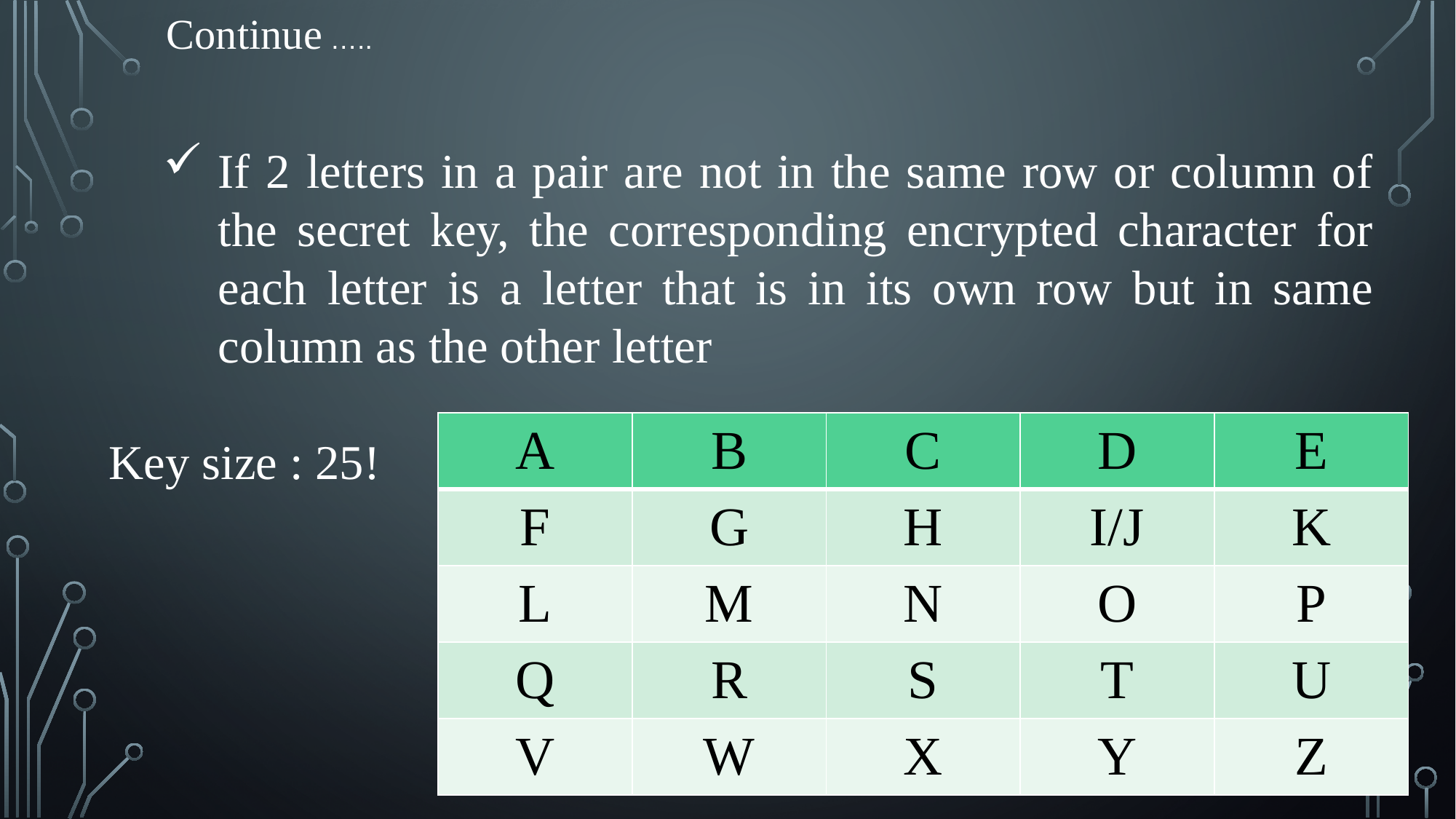

Continue …..
If 2 letters in a pair are not in the same row or column of the secret key, the corresponding encrypted character for each letter is a letter that is in its own row but in same column as the other letter

Key size : 25!
| A | B | C | D | E |
| --- | --- | --- | --- | --- |
| F | G | H | I/J | K |
| L | M | N | O | P |
| Q | R | S | T | U |
| V | W | X | Y | Z |